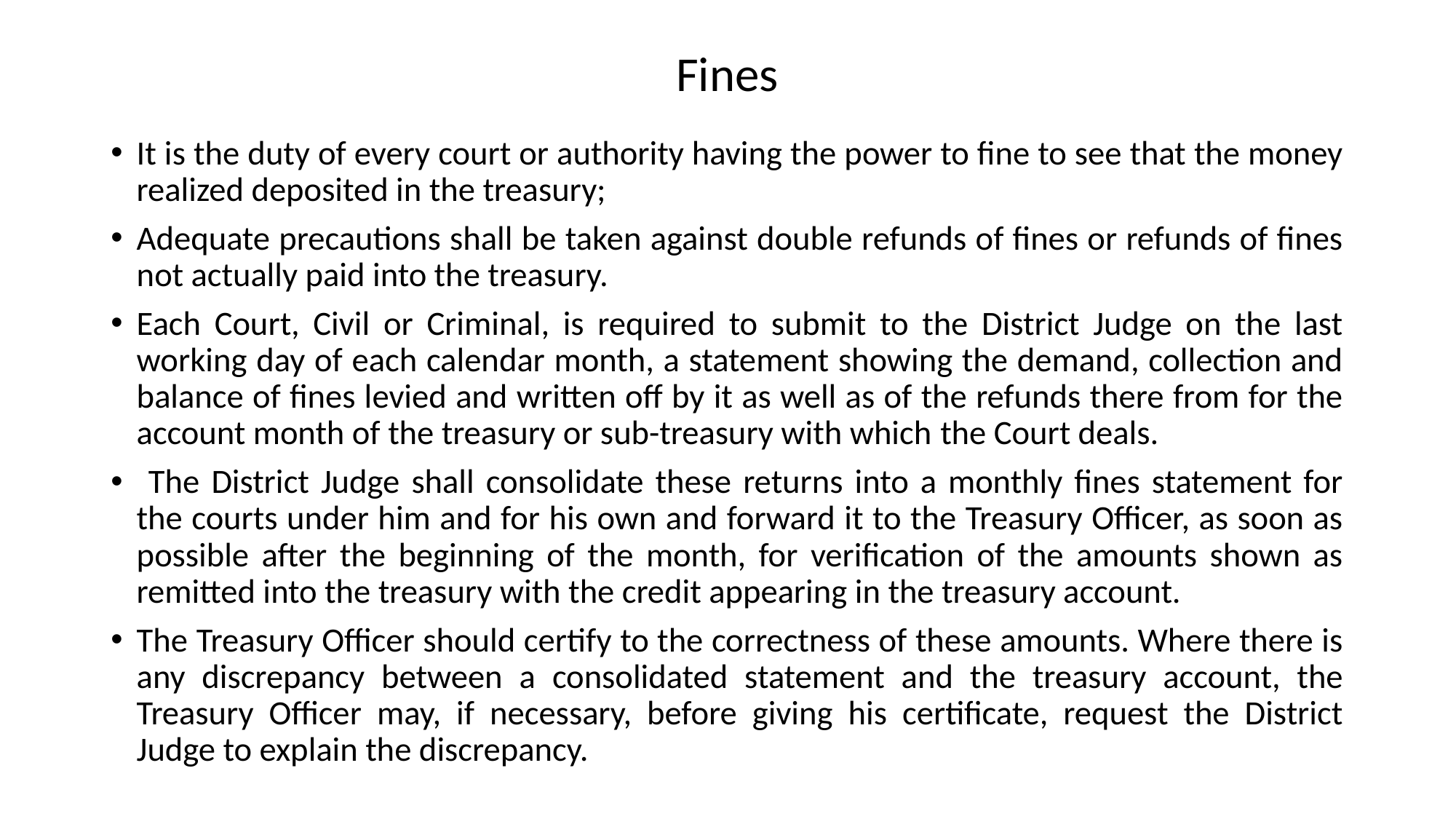

# Fines
It is the duty of every court or authority having the power to fine to see that the money realized deposited in the treasury;
Adequate precautions shall be taken against double refunds of fines or refunds of fines not actually paid into the treasury.
Each Court, Civil or Criminal, is required to submit to the District Judge on the last working day of each calendar month, a statement showing the demand, collection and balance of fines levied and written off by it as well as of the refunds there from for the account month of the treasury or sub-treasury with which the Court deals.
 The District Judge shall consolidate these returns into a monthly fines statement for the courts under him and for his own and forward it to the Treasury Officer, as soon as possible after the beginning of the month, for verification of the amounts shown as remitted into the treasury with the credit appearing in the treasury account.
The Treasury Officer should certify to the correctness of these amounts. Where there is any discrepancy between a consolidated statement and the treasury account, the Treasury Officer may, if necessary, before giving his certificate, request the District Judge to explain the discrepancy.